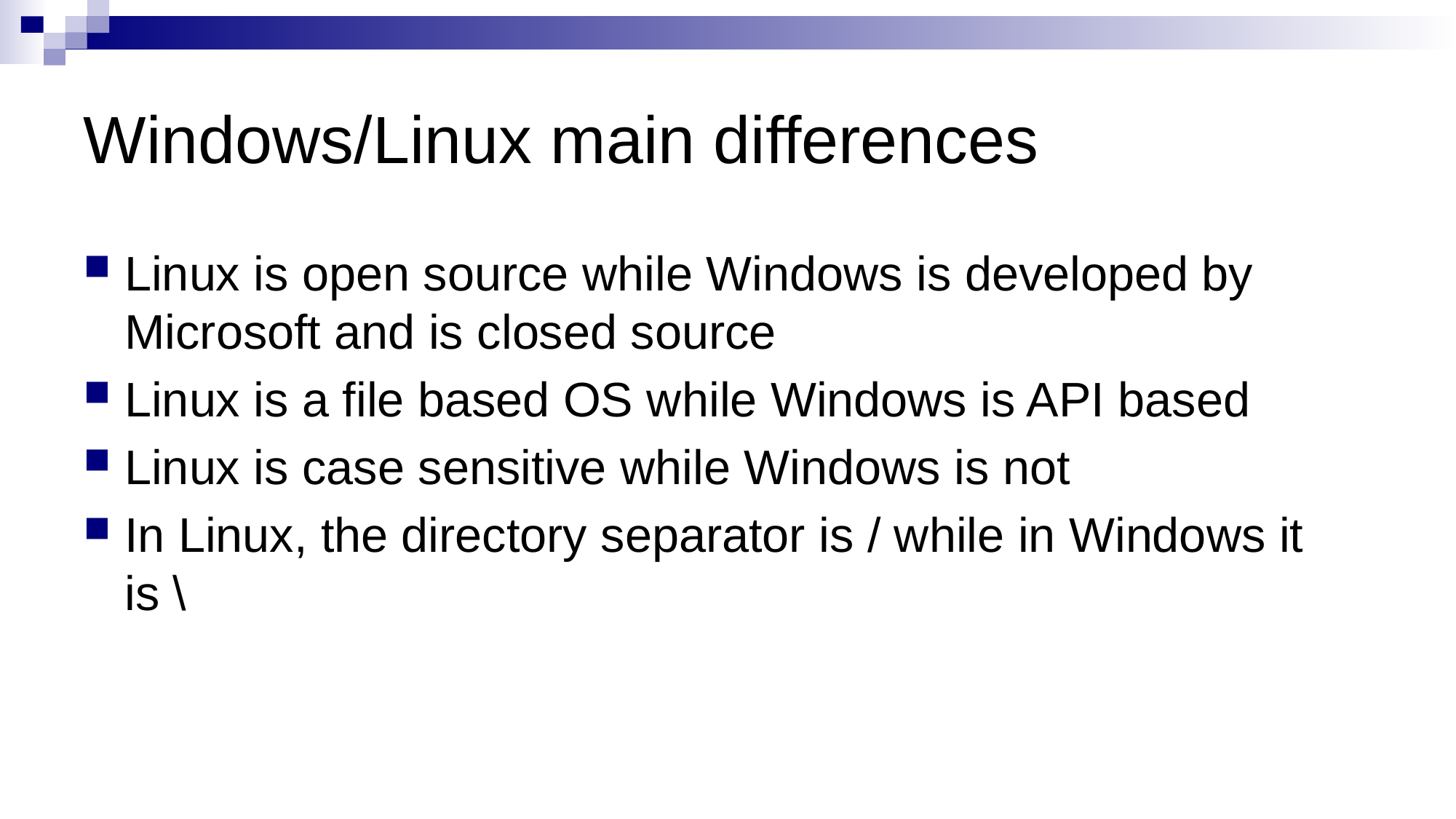

# Windows/Linux main differences
Linux is open source while Windows is developed by Microsoft and is closed source
Linux is a file based OS while Windows is API based
Linux is case sensitive while Windows is not
In Linux, the directory separator is / while in Windows it is \